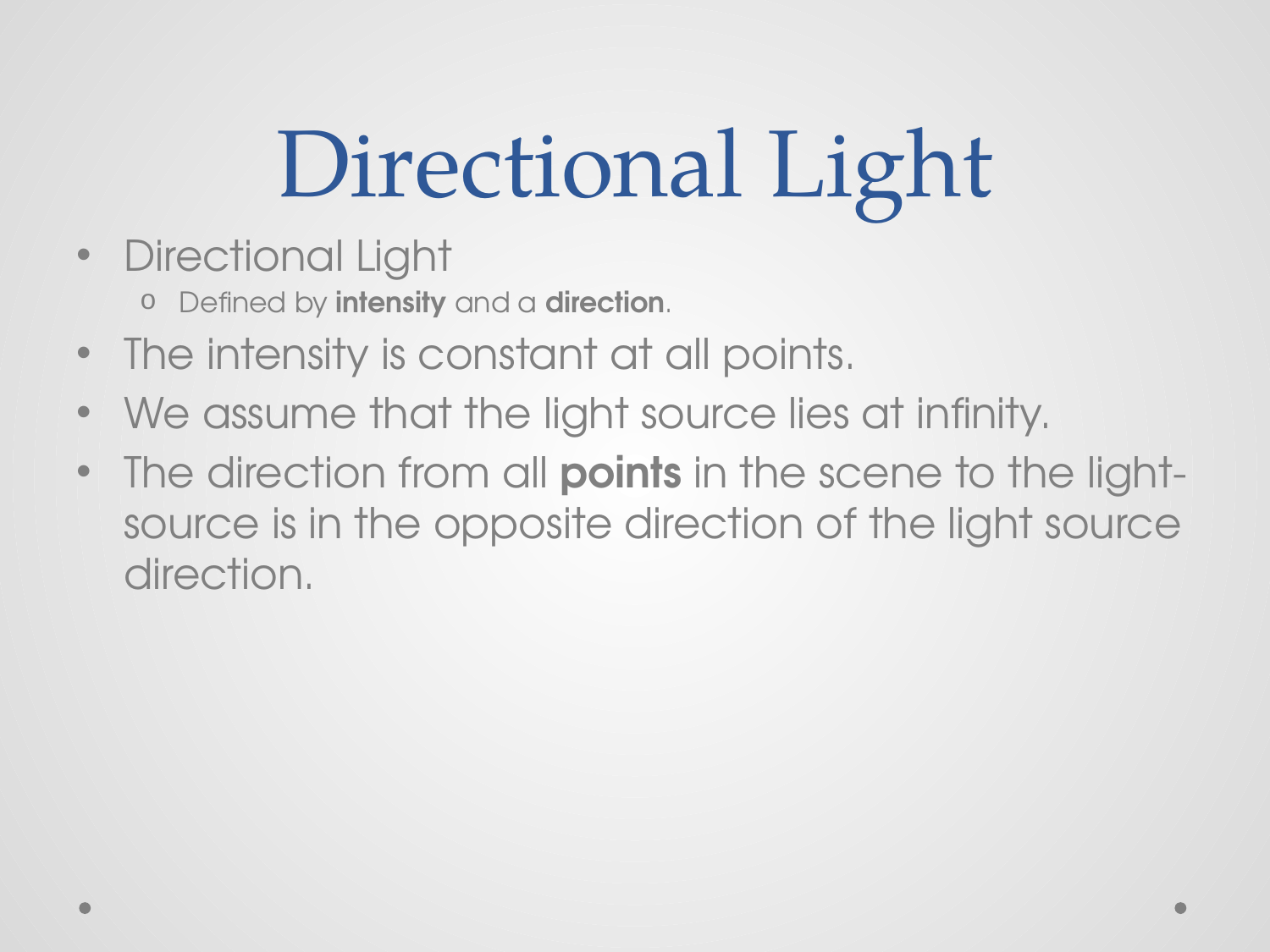

# Directional Light
Directional Light
Defined by intensity and a direction.
The intensity is constant at all points.
We assume that the light source lies at infinity.
The direction from all points in the scene to the light-source is in the opposite direction of the light source direction.